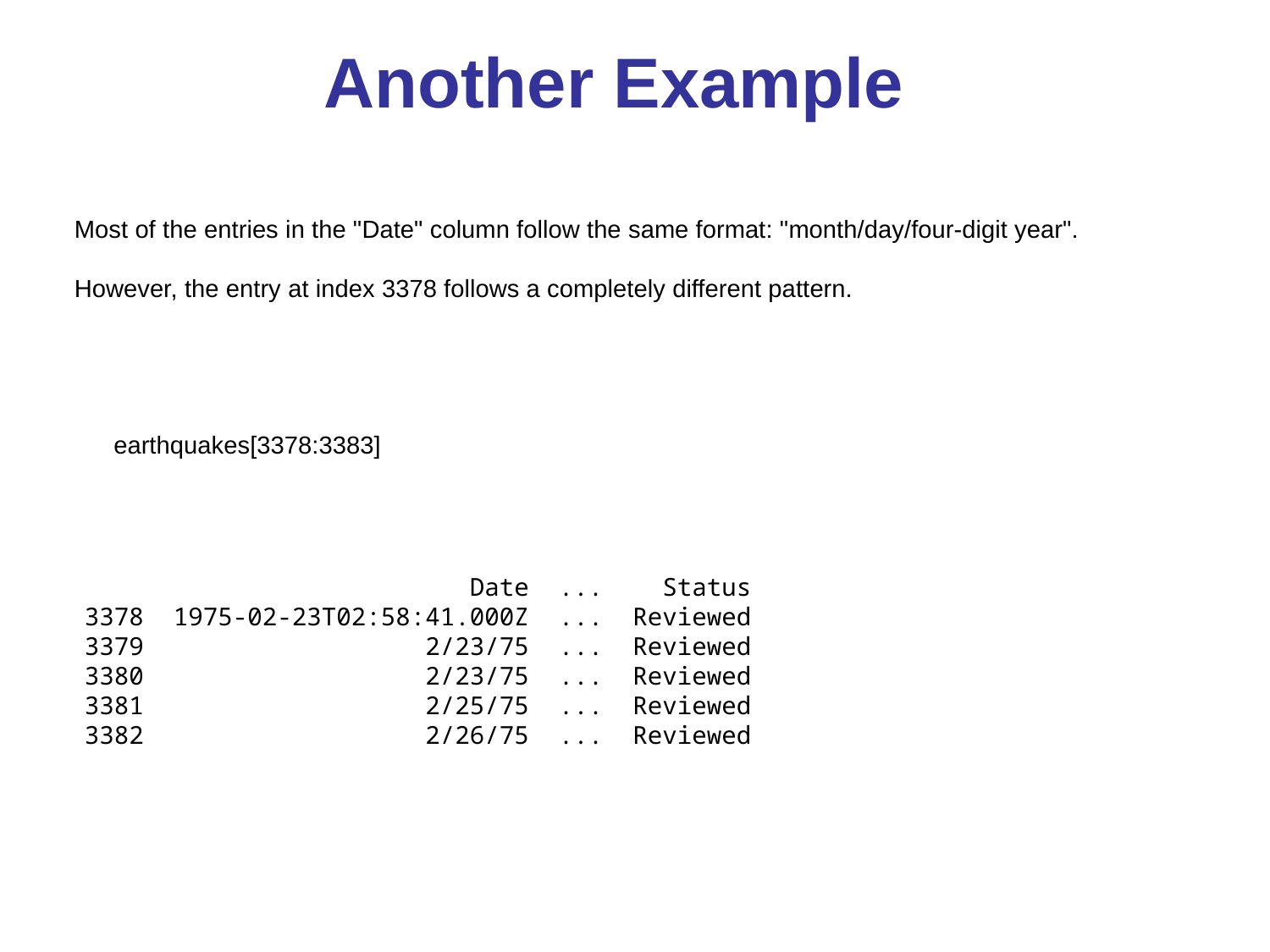

# Another Example

Most of the entries in the "Date" column follow the same format: "month/day/four-digit year".

However, the entry at index 3378 follows a completely different pattern.
earthquakes[3378:3383]
                          Date  ...    Status
3378  1975-02-23T02:58:41.000Z  ...  Reviewed
3379                   2/23/75  ...  Reviewed
3380                   2/23/75  ...  Reviewed
3381                   2/25/75  ...  Reviewed
3382                   2/26/75  ...  Reviewed